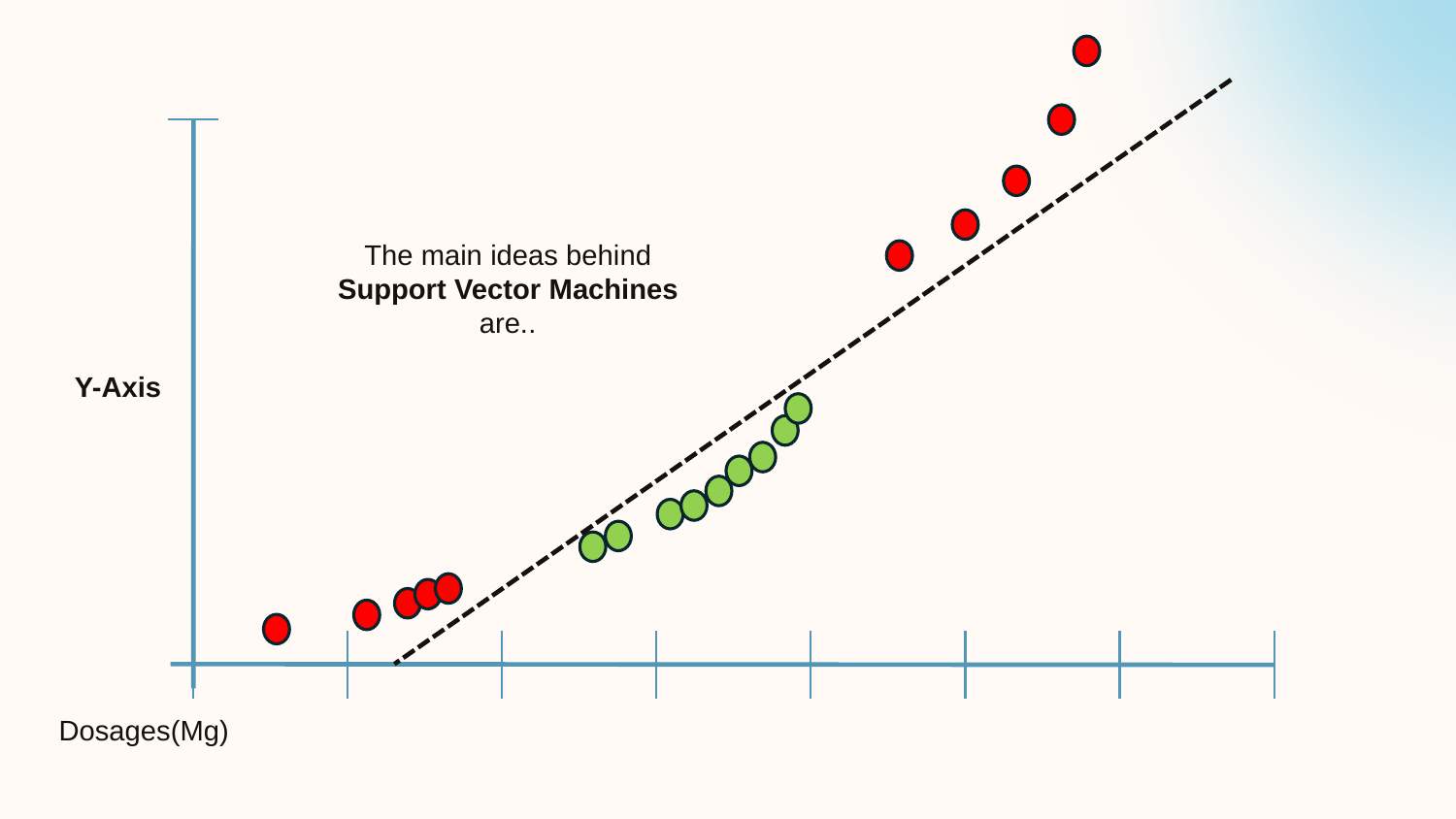

The main ideas behind Support Vector Machines
are..

Y-Axis

Dosages(Mg)